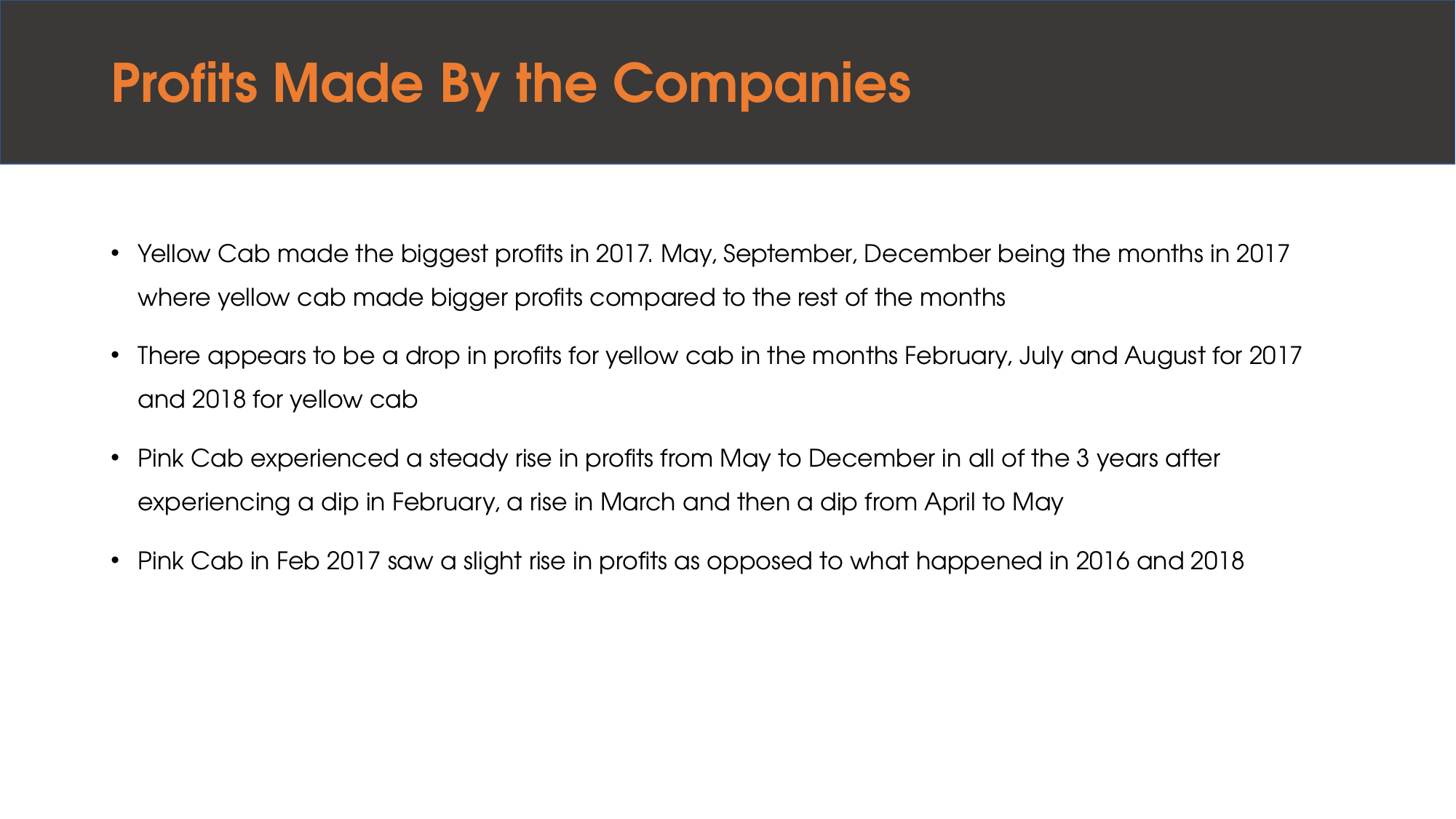

# Profits Made By the Companies
Yellow Cab made the biggest profits in 2017. May, September, December being the months in 2017 where yellow cab made bigger profits compared to the rest of the months
There appears to be a drop in profits for yellow cab in the months February, July and August for 2017 and 2018 for yellow cab
Pink Cab experienced a steady rise in profits from May to December in all of the 3 years after experiencing a dip in February, a rise in March and then a dip from April to May
Pink Cab in Feb 2017 saw a slight rise in profits as opposed to what happened in 2016 and 2018